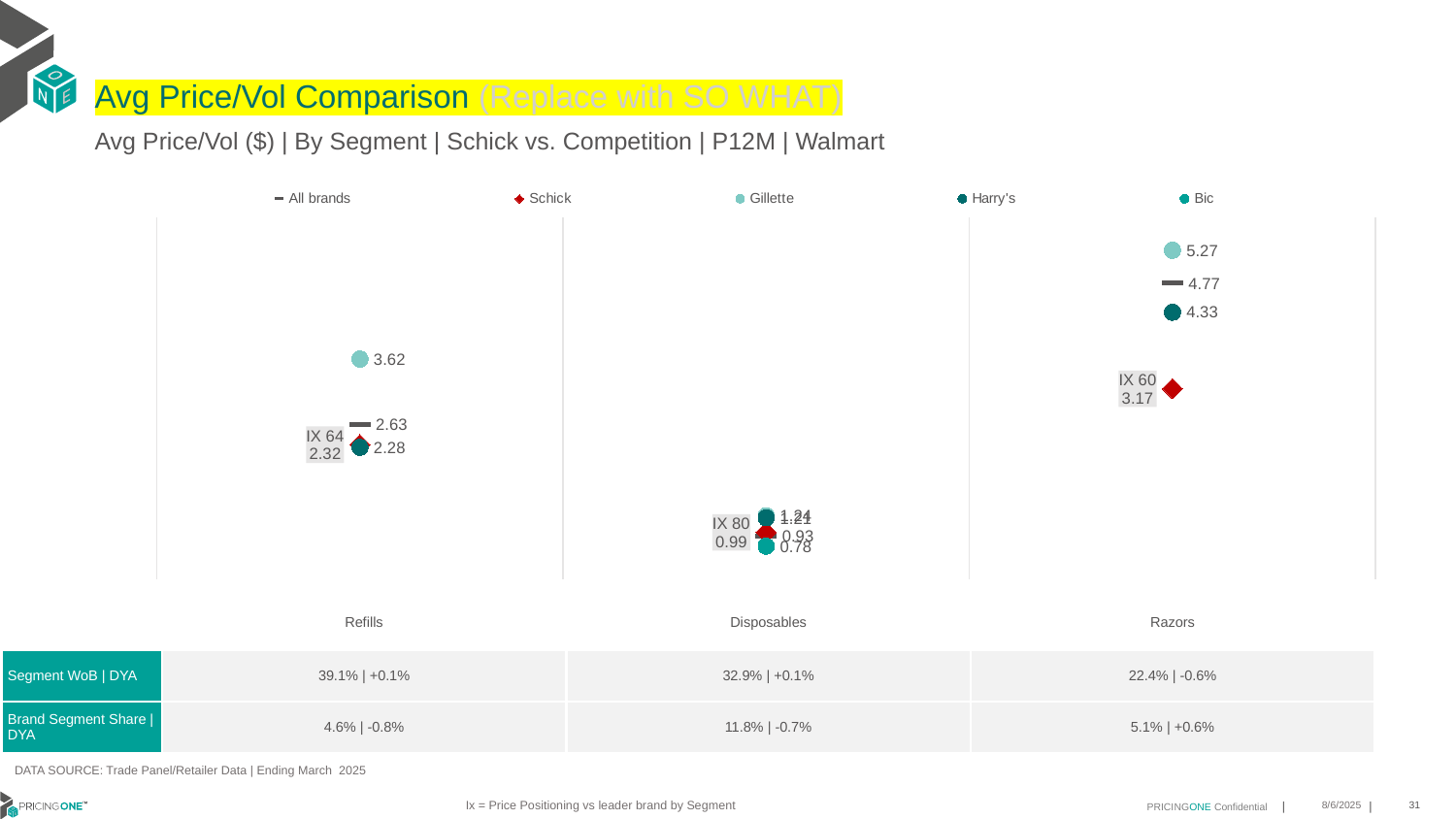

# Avg Price/Vol Comparison (Replace with SO WHAT)
Avg Price/Vol ($) | By Segment | Schick vs. Competition | P12M | Walmart

### Chart

| Category | All brands | Schick | Gillette | Harry's | Bic |
|---|---|---|---|---|---|
| IX 64 | 2.63 | 2.32 | 3.62 | 2.28 | None |
| IX 80 | 0.93 | 0.99 | 1.24 | 1.21 | 0.78 |
| IX 60 | 4.77 | 3.17 | 5.27 | 4.33 | None |
|  | Refills | Disposables | Razors |
| --- | --- | --- | --- |
| Segment WoB | DYA | 39.1% | +0.1% | 32.9% | +0.1% | 22.4% | -0.6% |
| Brand Segment Share | DYA | 4.6% | -0.8% | 11.8% | -0.7% | 5.1% | +0.6% |
DATA SOURCE: Trade Panel/Retailer Data | Ending March  2025
Ix = Price Positioning vs leader brand by Segment
8/6/2025
31